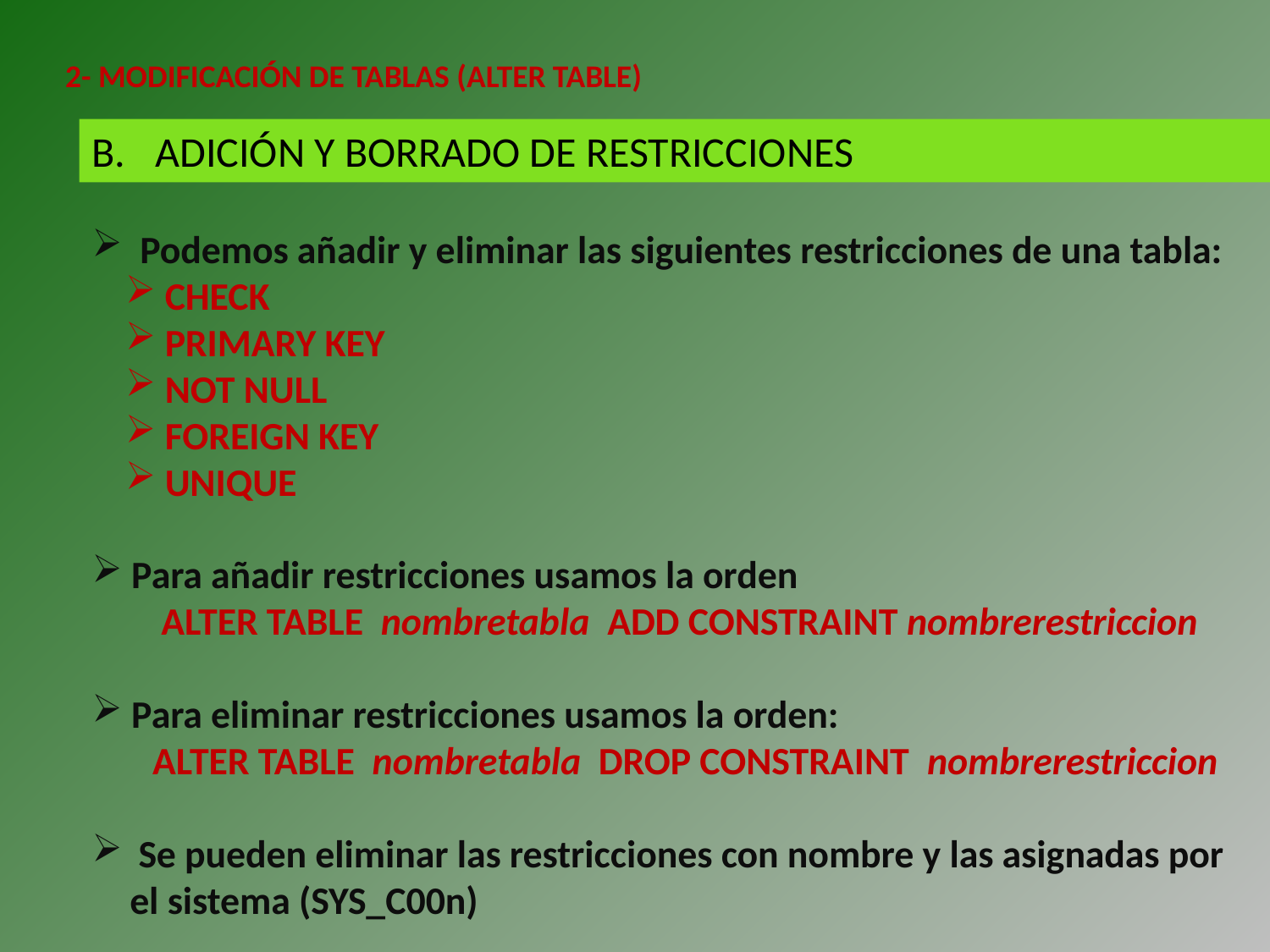

2- MODIFICACIÓN DE TABLAS (ALTER TABLE)
ADICIÓN Y BORRADO DE RESTRICCIONES
  Podemos añadir y eliminar las siguientes restricciones de una tabla:
 CHECK
 PRIMARY KEY
 NOT NULL
 FOREIGN KEY
 UNIQUE

 Para añadir restricciones usamos la orden
        ALTER TABLE  nombretabla  ADD CONSTRAINT nombrerestriccion

 Para eliminar restricciones usamos la orden:
       ALTER TABLE  nombretabla  DROP CONSTRAINT  nombrerestriccion

 Se pueden eliminar las restricciones con nombre y las asignadas por el sistema (SYS_C00n)